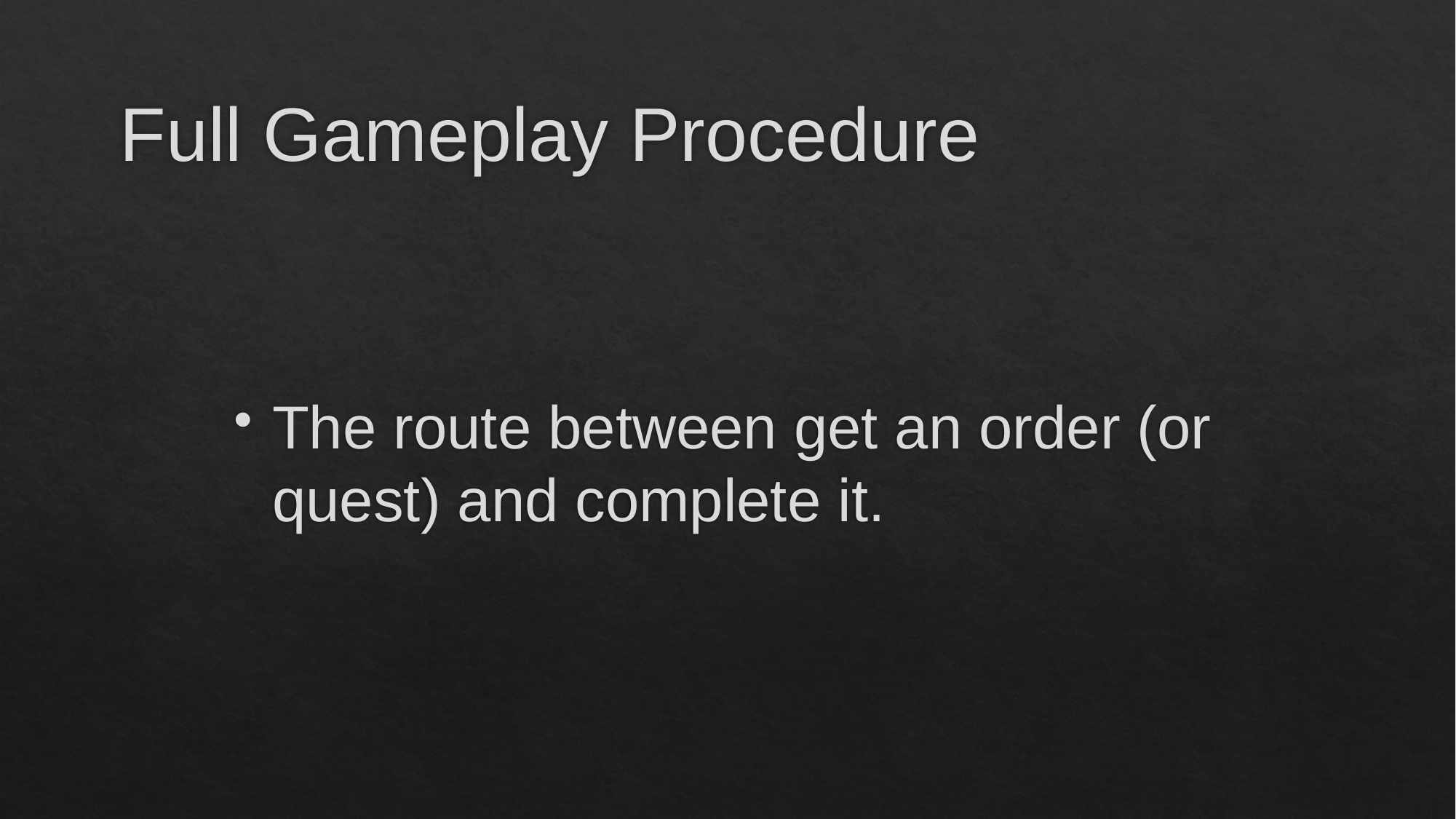

# Full Gameplay Procedure
The route between get an order (or quest) and complete it.